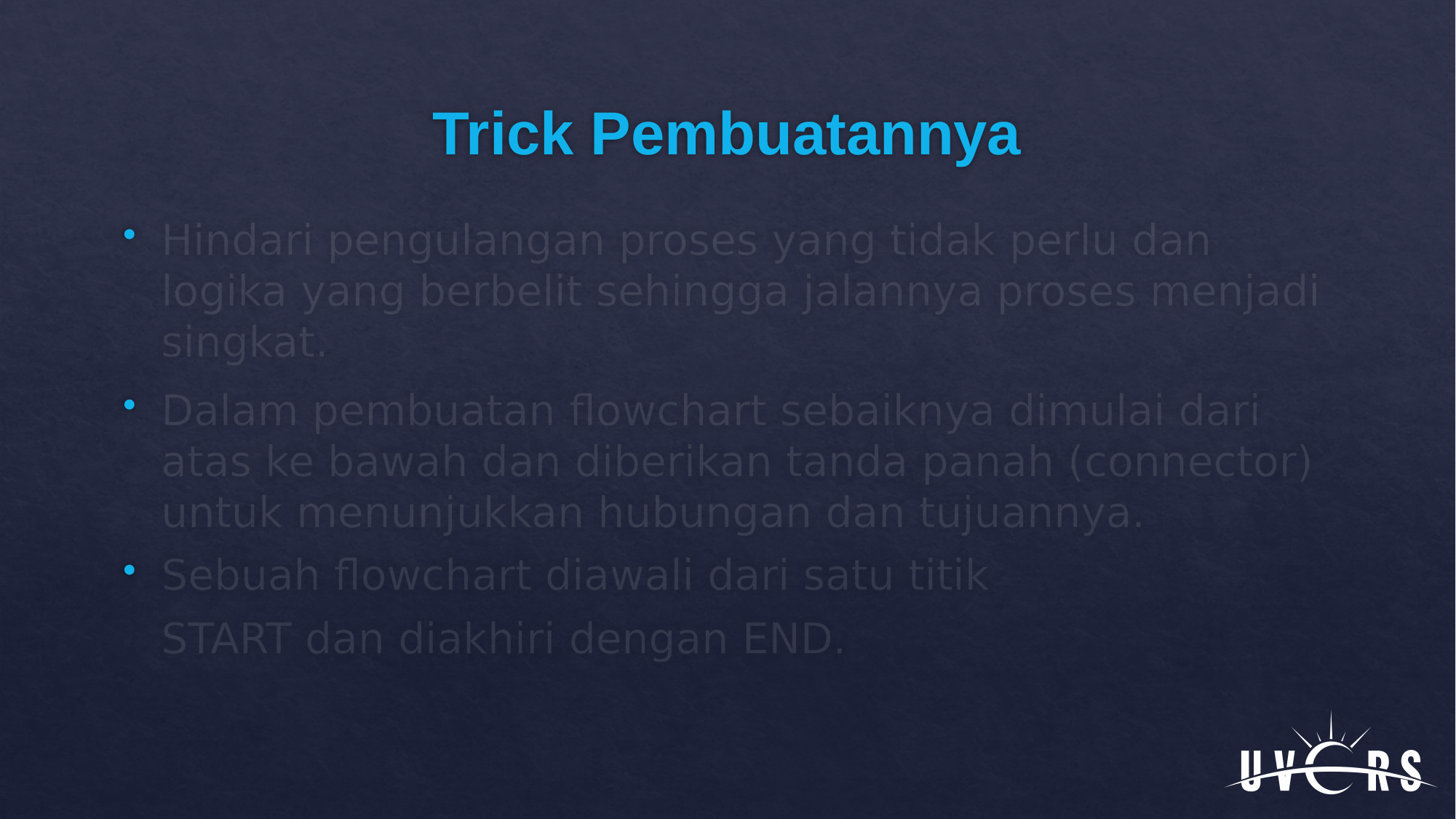

# Trick Pembuatannya
Hindari pengulangan proses yang tidak perlu dan logika yang berbelit sehingga jalannya proses menjadi singkat.
Dalam pembuatan flowchart sebaiknya dimulai dari atas ke bawah dan diberikan tanda panah (connector) untuk menunjukkan hubungan dan tujuannya.
Sebuah flowchart diawali dari satu titik
	START dan diakhiri dengan END.